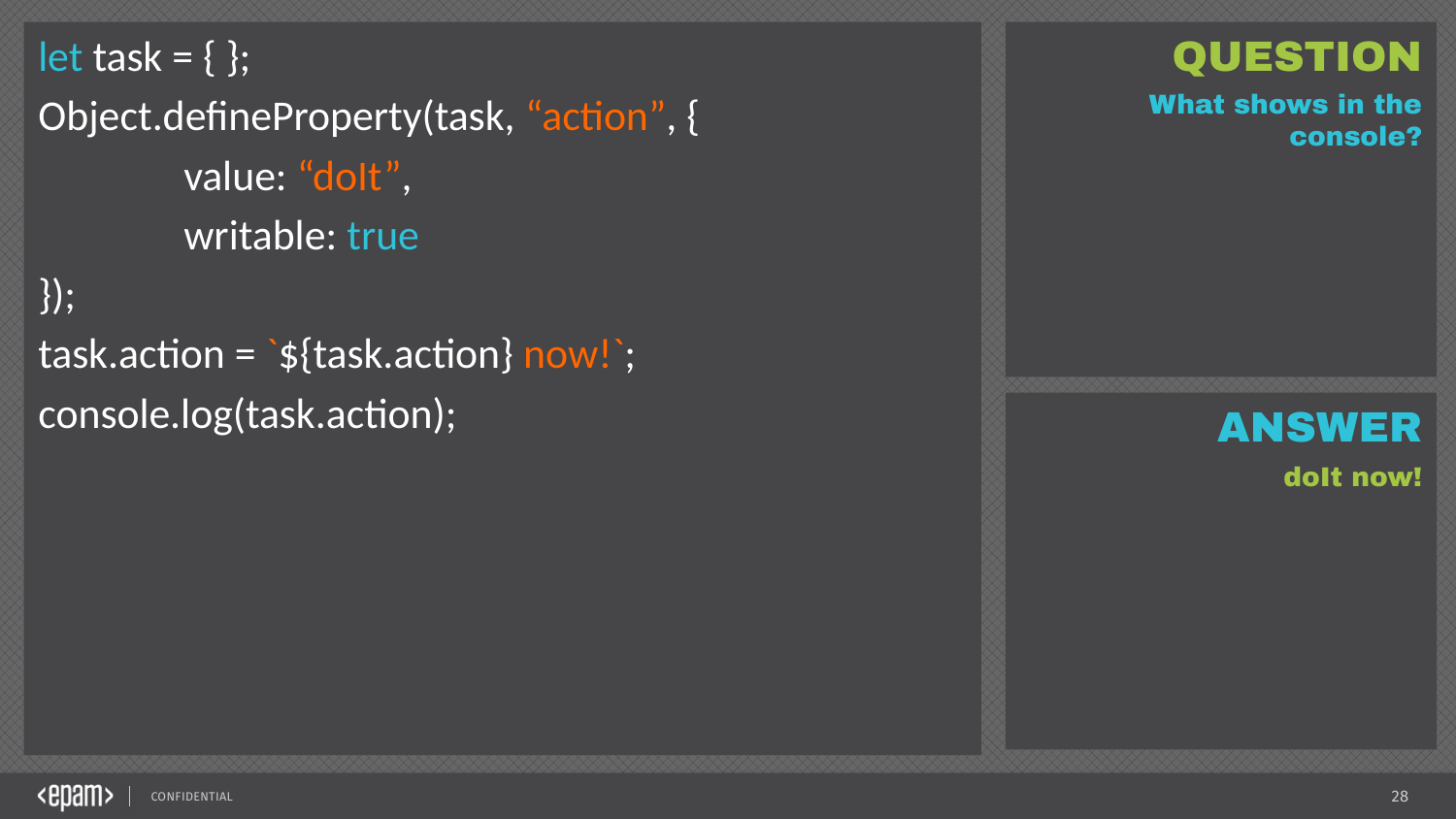

let task = { };
Object.defineProperty(task, “action”, {
	value: “doIt”,
	writable: true
});
task.action = `${task.action} now!`;
console.log(task.action);
What shows in the console?

doIt now!